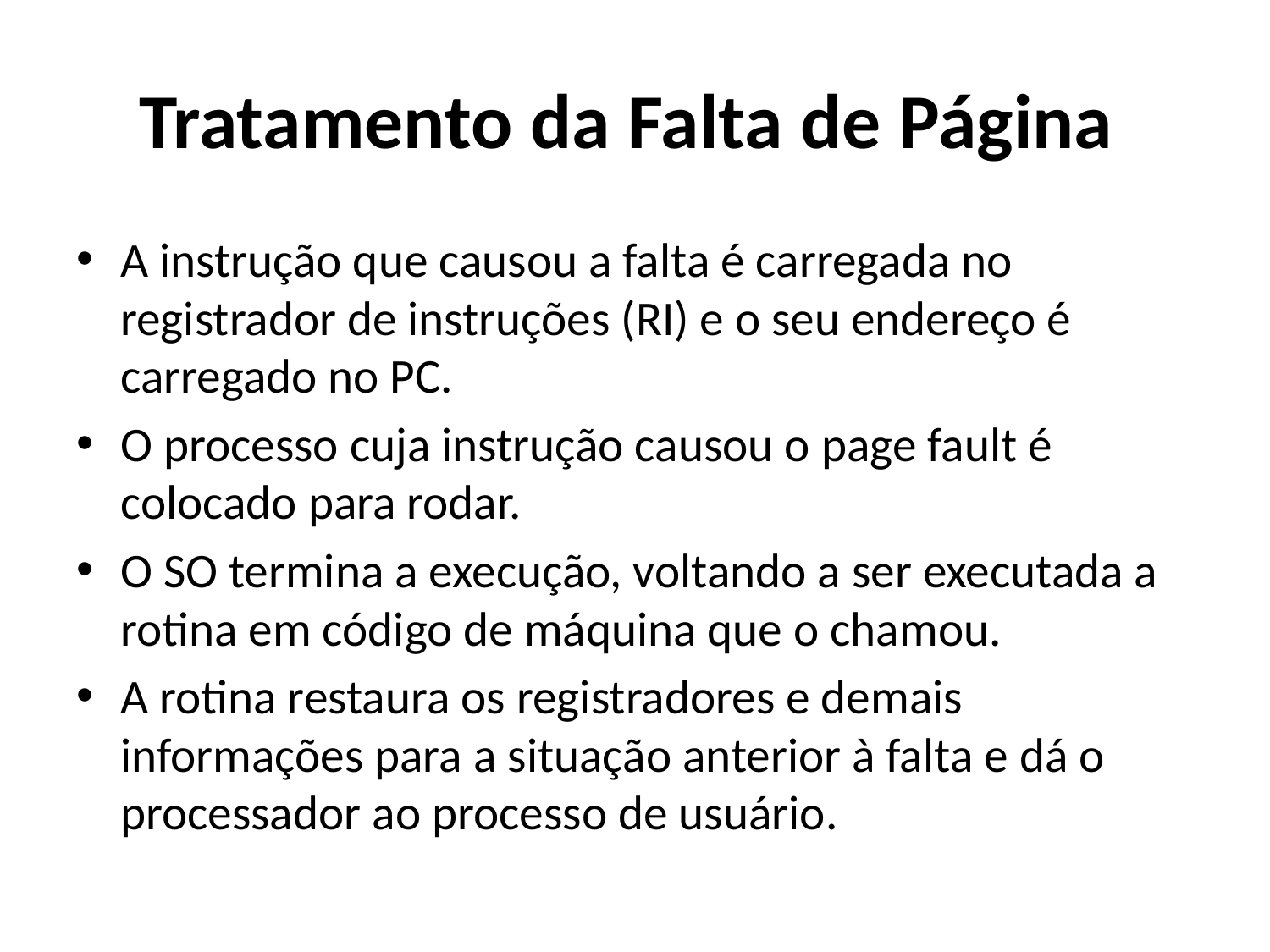

# Tratamento da Falta de Página
A instrução que causou a falta é carregada no registrador de instruções (RI) e o seu endereço é carregado no PC.
O processo cuja instrução causou o page fault é colocado para rodar.
O SO termina a execução, voltando a ser executada a rotina em código de máquina que o chamou.
A rotina restaura os registradores e demais informações para a situação anterior à falta e dá o processador ao processo de usuário.